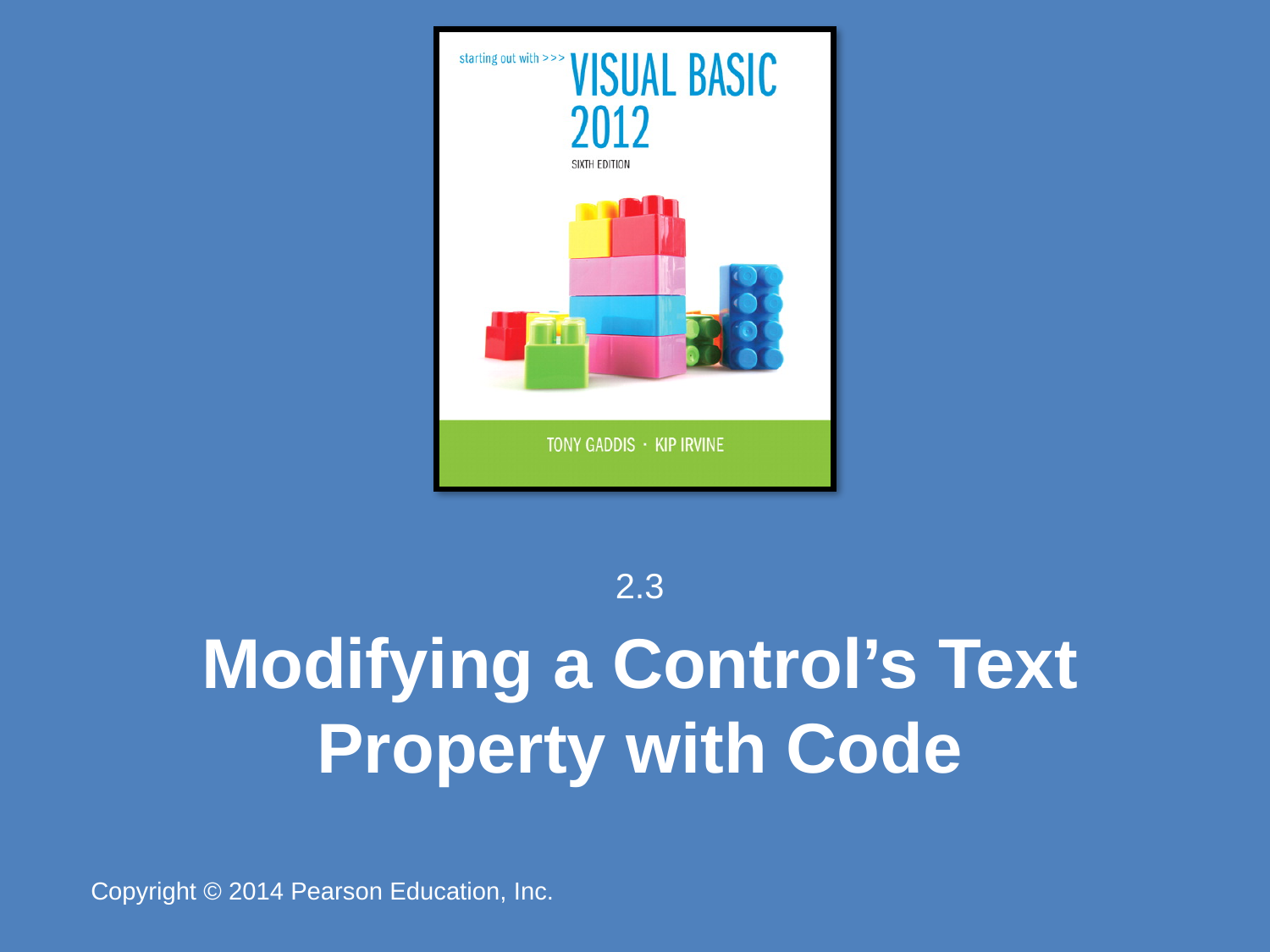

2.3
# Modifying a Control’s Text Property with Code